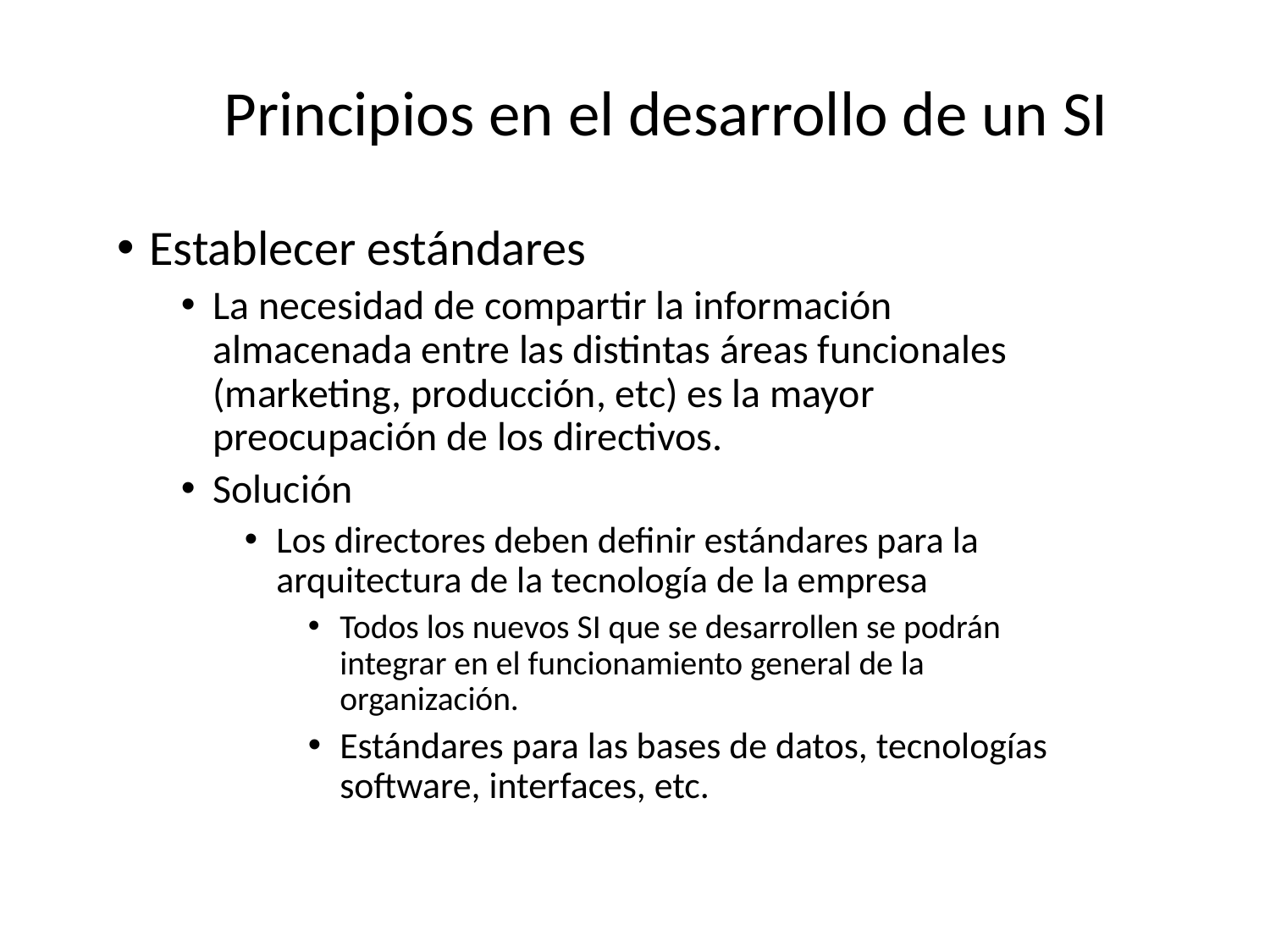

# Principios en el desarrollo de un SI
Establecer estándares
La necesidad de compartir la información almacenada entre las distintas áreas funcionales (marketing, producción, etc) es la mayor preocupación de los directivos.
Solución
Los directores deben definir estándares para la arquitectura de la tecnología de la empresa
Todos los nuevos SI que se desarrollen se podrán integrar en el funcionamiento general de la organización.
Estándares para las bases de datos, tecnologías software, interfaces, etc.